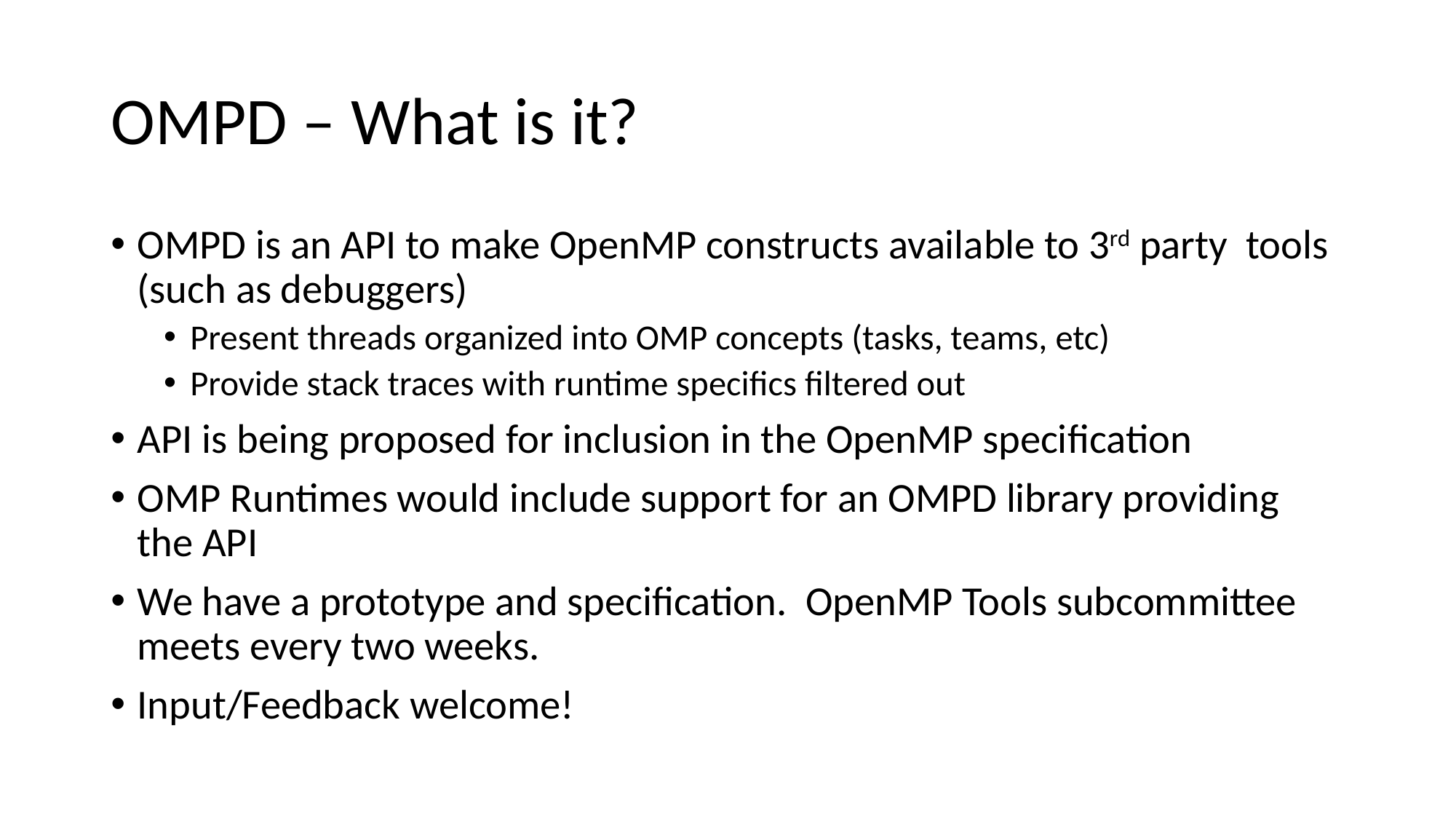

# OMPD – What is it?
OMPD is an API to make OpenMP constructs available to 3rd party  tools (such as debuggers)
Present threads organized into OMP concepts (tasks, teams, etc)
Provide stack traces with runtime specifics filtered out
API is being proposed for inclusion in the OpenMP specification
OMP Runtimes would include support for an OMPD library providing the API
We have a prototype and specification.  OpenMP Tools subcommittee meets every two weeks.
Input/Feedback welcome!